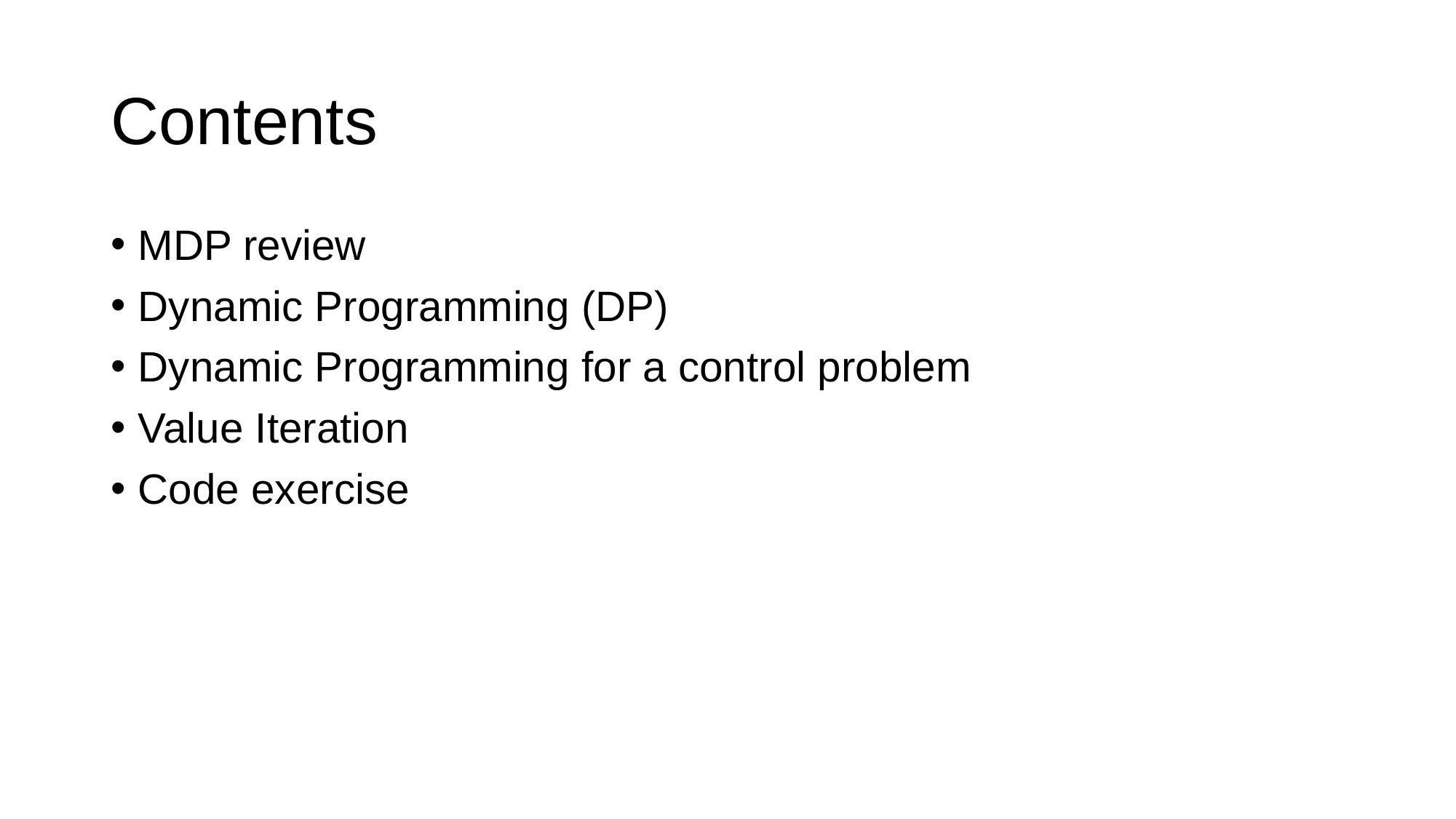

# Contents
MDP review
Dynamic Programming (DP)
Dynamic Programming for a control problem
Value Iteration
Code exercise